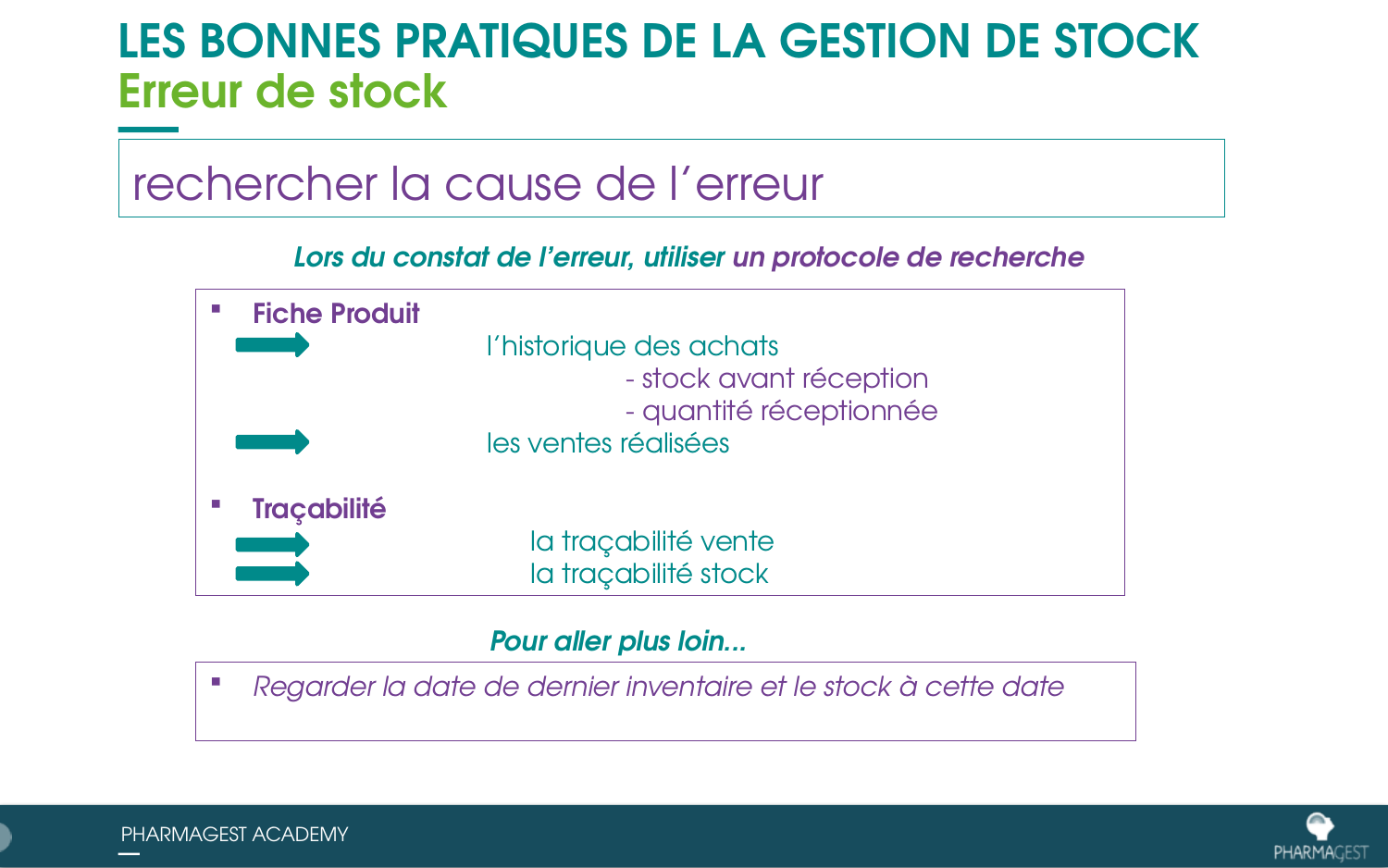

# LES BONNES PRATIQUES DE LA GESTION DE STOCK Erreur de stock
rechercher la cause de l’erreur
Lors du constat de l’erreur, utiliser un protocole de recherche

Fiche Produit
		l’historique des achats
			- stock avant réception
			- quantité réceptionnée
		les ventes réalisées
Traçabilité
		la traçabilité vente
		la traçabilité stock

Pour aller plus loin...

Regarder la date de dernier inventaire et le stock à cette date